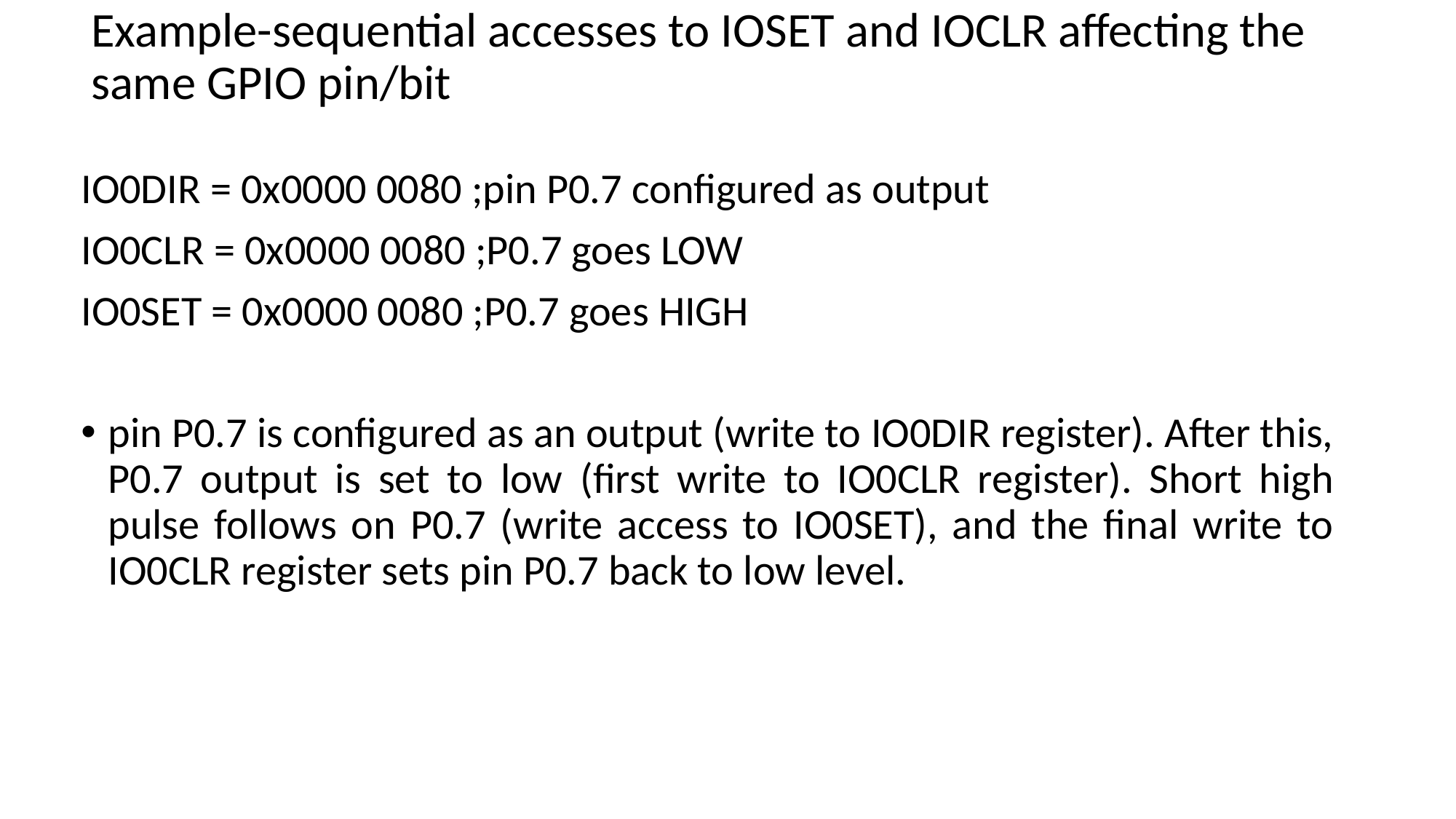

# Example-sequential accesses to IOSET and IOCLR affecting the same GPIO pin/bit
IO0DIR = 0x0000 0080 ;pin P0.7 configured as output
IO0CLR = 0x0000 0080 ;P0.7 goes LOW
IO0SET = 0x0000 0080 ;P0.7 goes HIGH

pin P0.7 is configured as an output (write to IO0DIR register). After this, P0.7 output is set to low (first write to IO0CLR register). Short high pulse follows on P0.7 (write access to IO0SET), and the final write to IO0CLR register sets pin P0.7 back to low level.